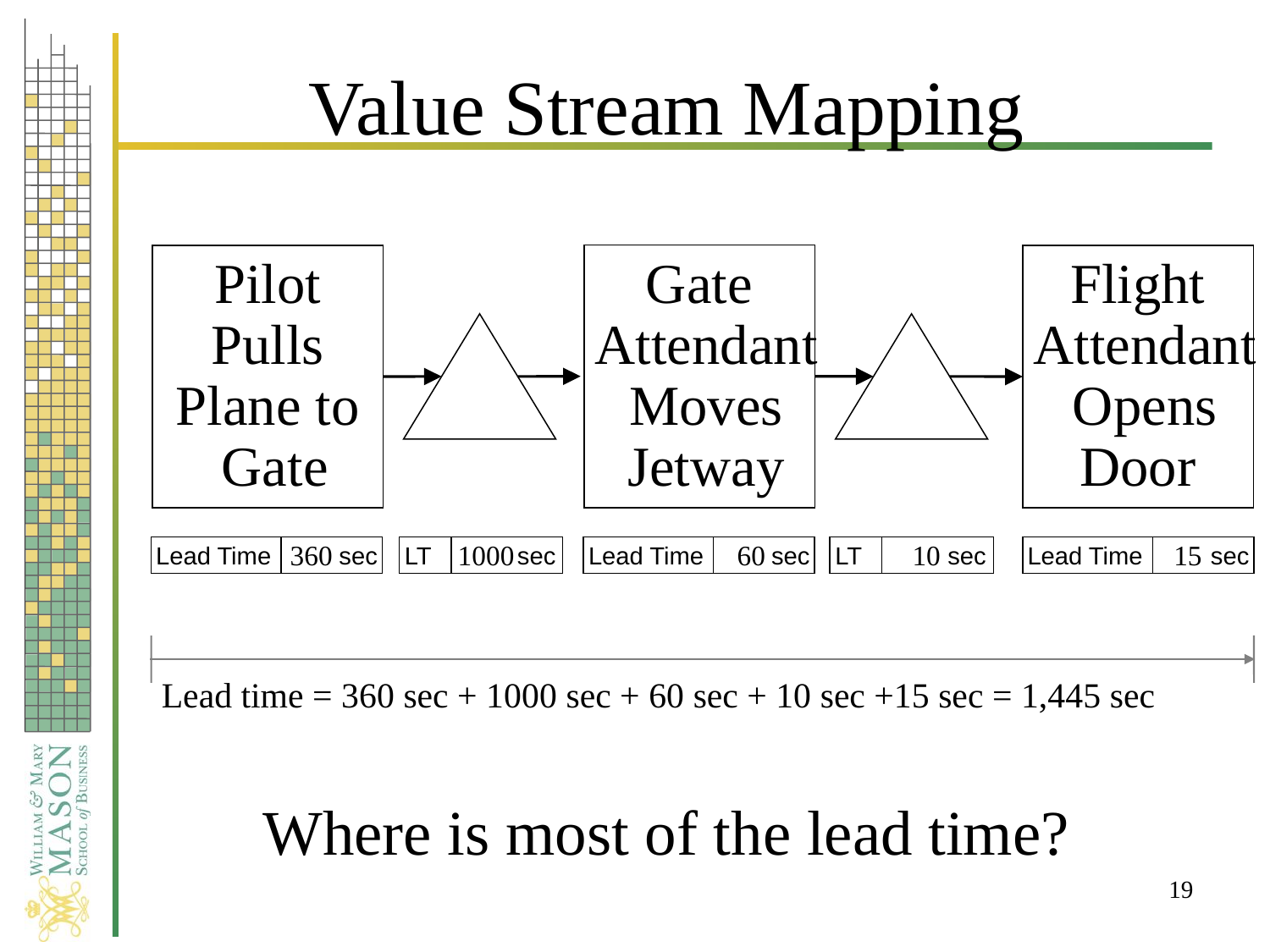

# Value Stream Mapping

Gate
 Attendant
 Moves
 Jetway

Pilot
Pulls
Plane to
 Gate

Flight
 Attendant
 Opens
Door

sec
Lead Time

1000
sec
LT

sec
Lead Time

10
sec
LT

sec
Lead Time

360
60
15

Lead time = 360 sec + 1000 sec + 60 sec + 10 sec +15 sec = 1,445 sec
Where is most of the lead time?
19